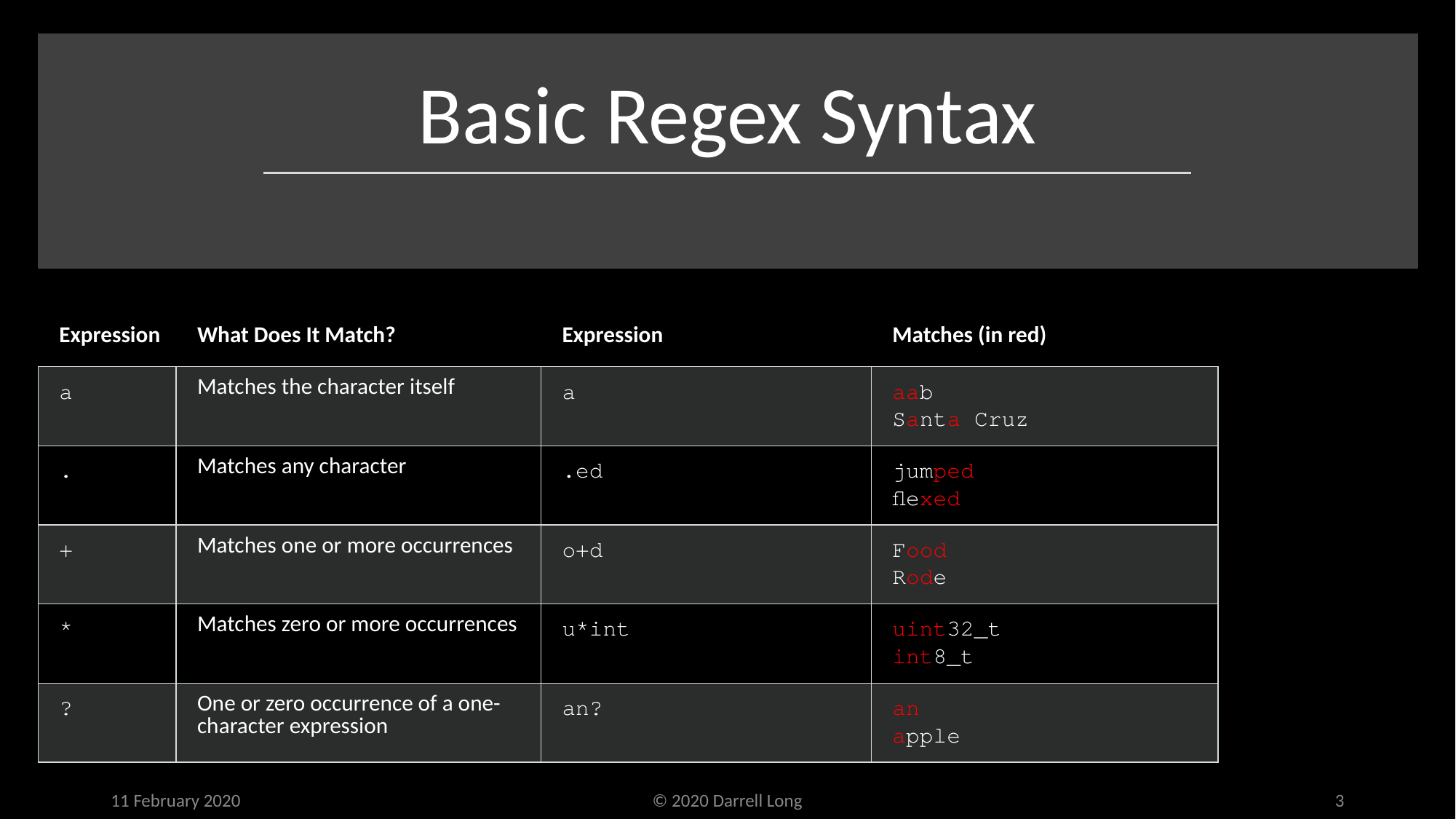

# Basic Regex Syntax
| Expression | What Does It Match? | Expression | Matches (in red) |
| --- | --- | --- | --- |
| a | Matches the character itself | a | aab Santa Cruz |
| . | Matches any character | .ed | jumped flexed |
| + | Matches one or more occurrences | o+d | Food Rode |
| \* | Matches zero or more occurrences | u\*int | uint32\_t int8\_t |
| ? | One or zero occurrence of a one-character expression | an? | an apple |
11 February 2020
© 2020 Darrell Long
3